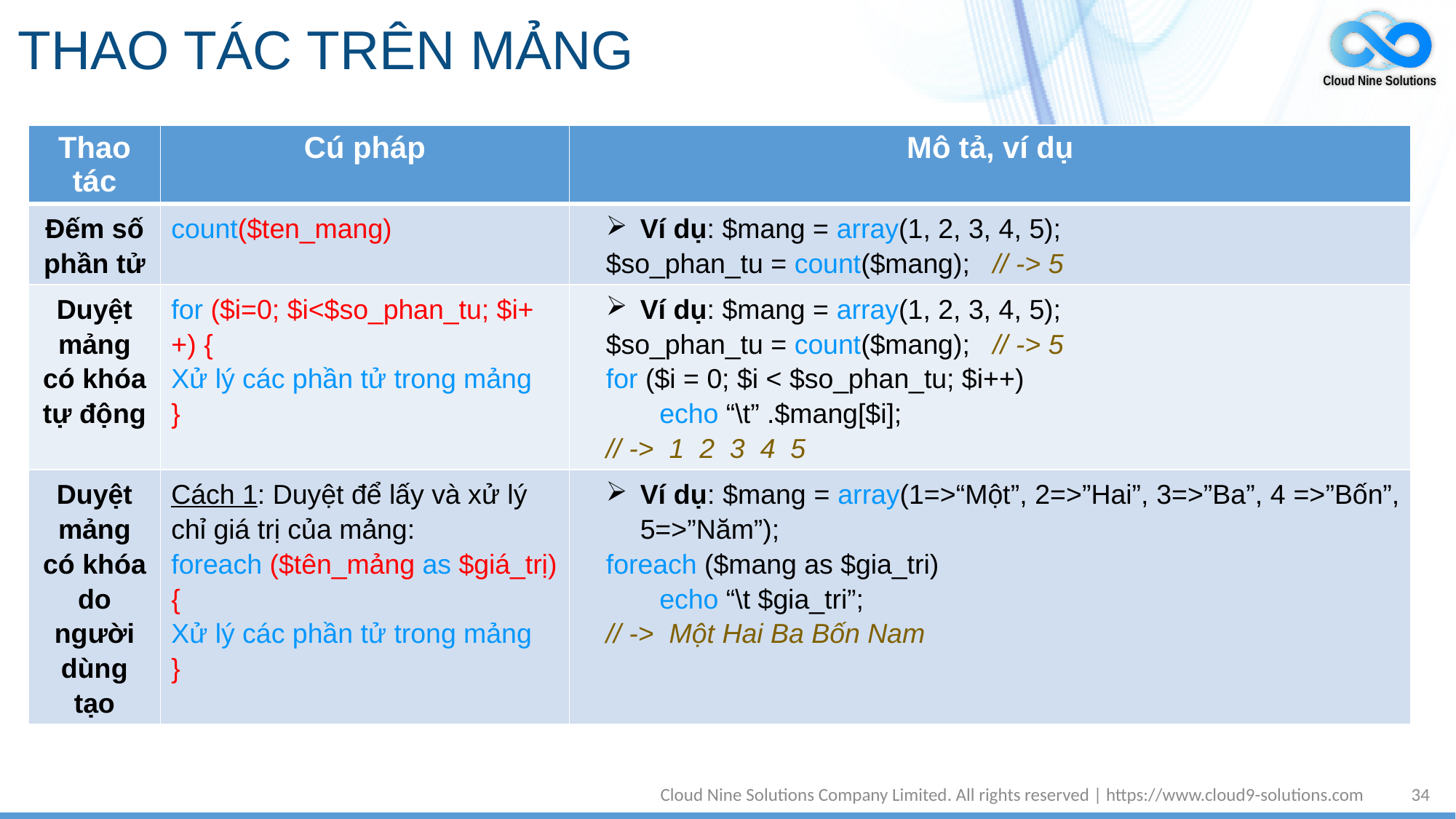

# THAO TÁC TRÊN MẢNG
| Thao tác | Cú pháp | Mô tả, ví dụ |
| --- | --- | --- |
| Đếm số phần tử | count($ten\_mang) | Ví dụ: $mang = array(1, 2, 3, 4, 5); $so\_phan\_tu = count($mang); // -> 5 |
| Duyệt mảng có khóa tự động | for ($i=0; $i<$so\_phan\_tu; $i++) { Xử lý các phần tử trong mảng } | Ví dụ: $mang = array(1, 2, 3, 4, 5); $so\_phan\_tu = count($mang); // -> 5 for ($i = 0; $i < $so\_phan\_tu; $i++) echo “\t” .$mang[$i]; // -> 1 2 3 4 5 |
| Duyệt mảng có khóa do người dùng tạo | Cách 1: Duyệt để lấy và xử lý chỉ giá trị của mảng: foreach ($tên\_mảng as $giá\_trị) { Xử lý các phần tử trong mảng } | Ví dụ: $mang = array(1=>“Một”, 2=>”Hai”, 3=>”Ba”, 4 =>”Bốn”, 5=>”Năm”); foreach ($mang as $gia\_tri) echo “\t $gia\_tri”; // -> Một Hai Ba Bốn Nam |
Cloud Nine Solutions Company Limited. All rights reserved | https://www.cloud9-solutions.com
34